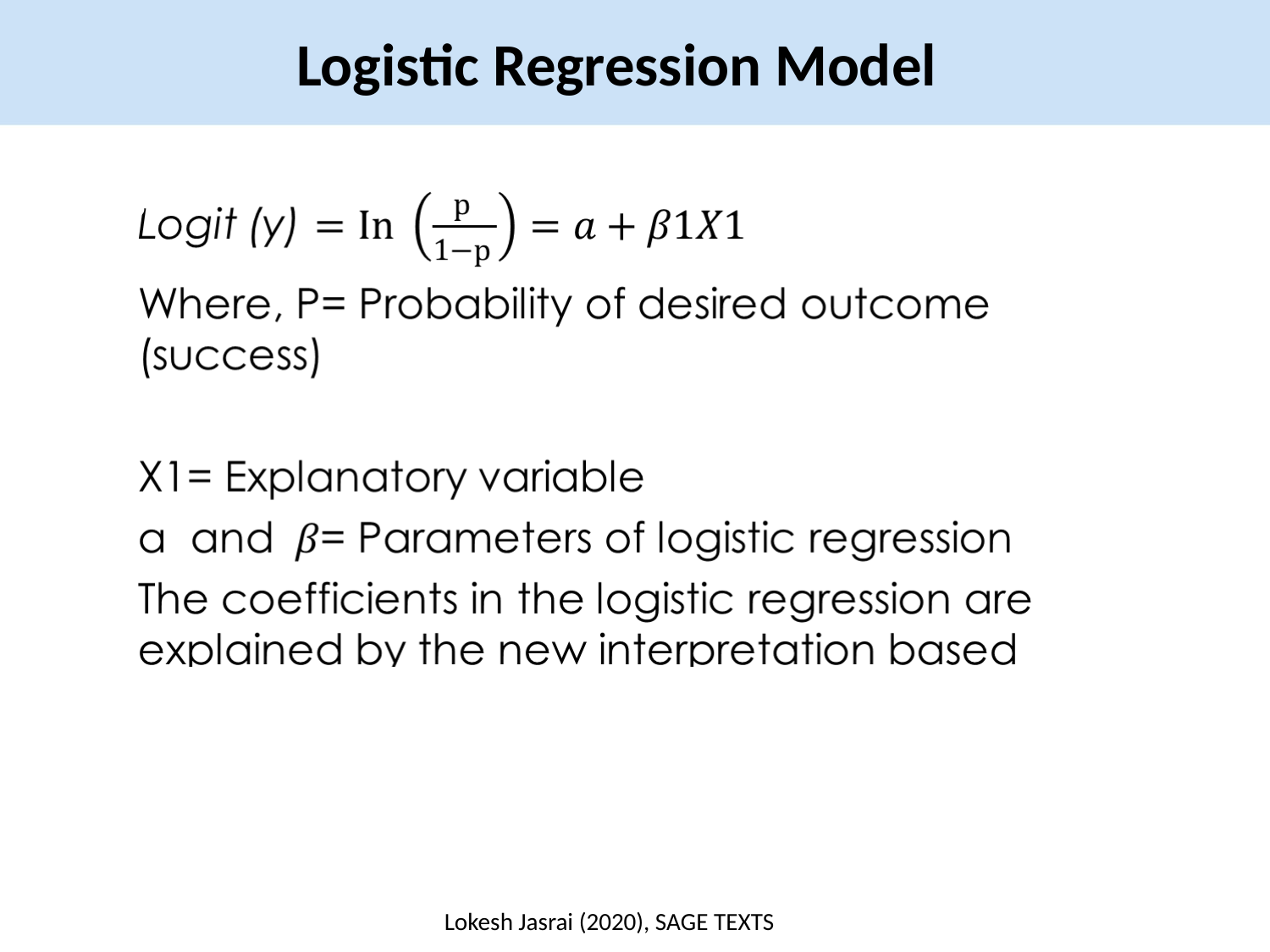

Logistic Regression Model

Lokesh Jasrai (2020), SAGE TEXTS